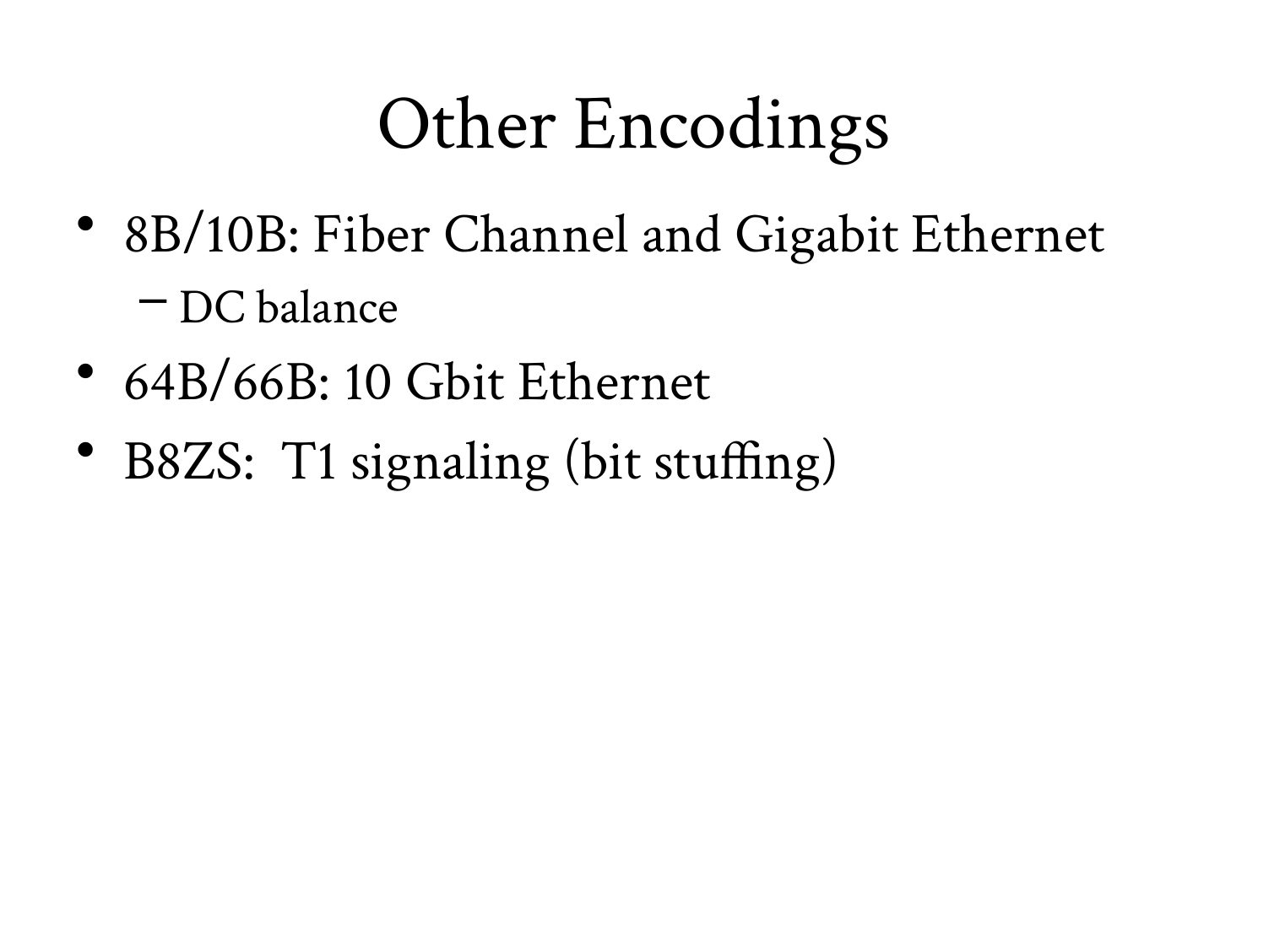

# Other Encodings
8B/10B: Fiber Channel and Gigabit Ethernet
DC balance
64B/66B: 10 Gbit Ethernet
B8ZS:  T1 signaling (bit stuffing)